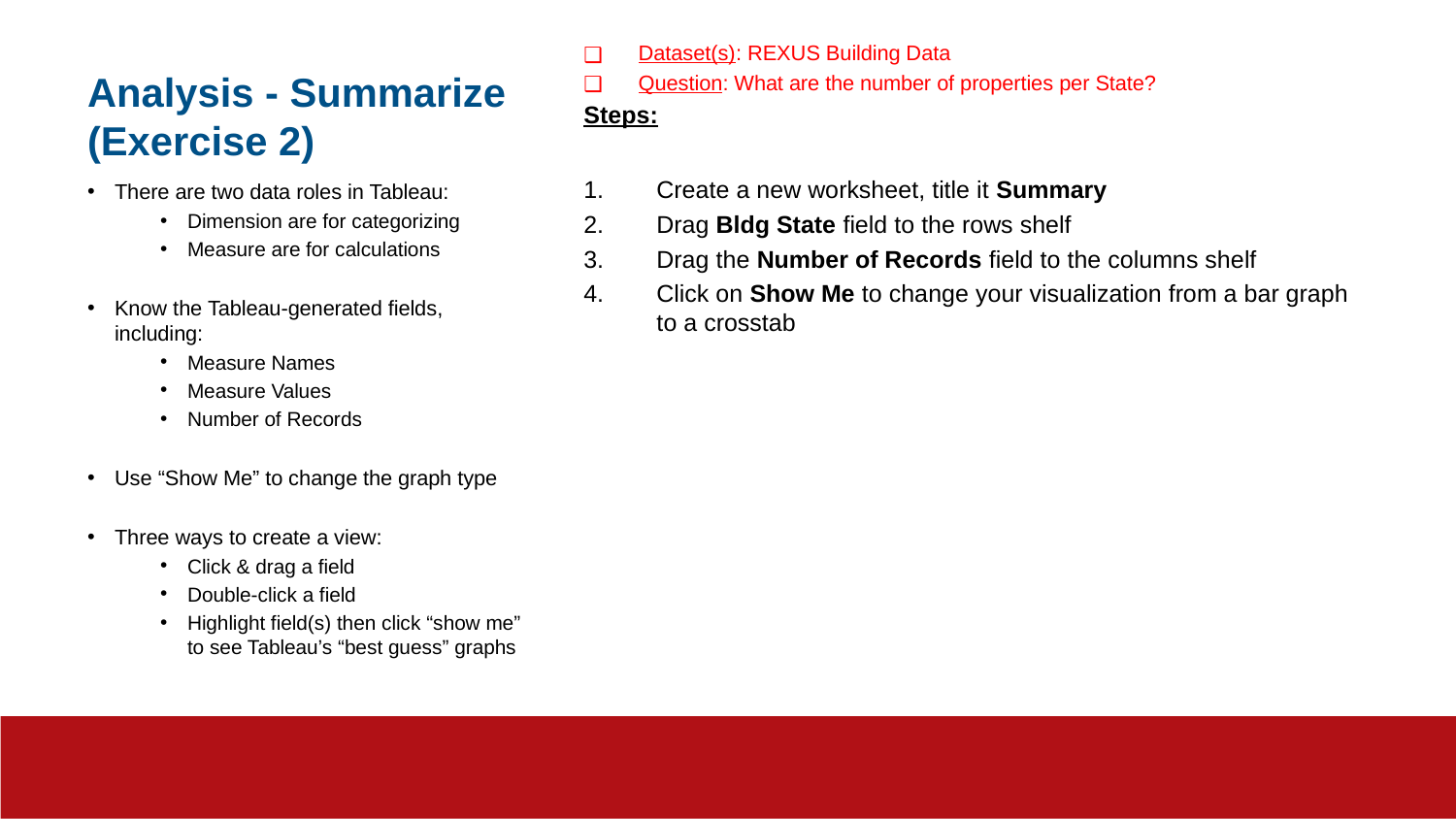

# Analysis - Summarize (Exercise 2)
Dataset(s): REXUS Building Data
Question: What are the number of properties per State?
Steps:

Create a new worksheet, title it Summary
Drag Bldg State field to the rows shelf
Drag the Number of Records field to the columns shelf
Click on Show Me to change your visualization from a bar graph to a crosstab

There are two data roles in Tableau:
Dimension are for categorizing
Measure are for calculations

Know the Tableau-generated fields, including:
Measure Names
Measure Values
Number of Records

Use “Show Me” to change the graph type

Three ways to create a view:
Click & drag a field
Double-click a field
Highlight field(s) then click “show me” to see Tableau’s “best guess” graphs